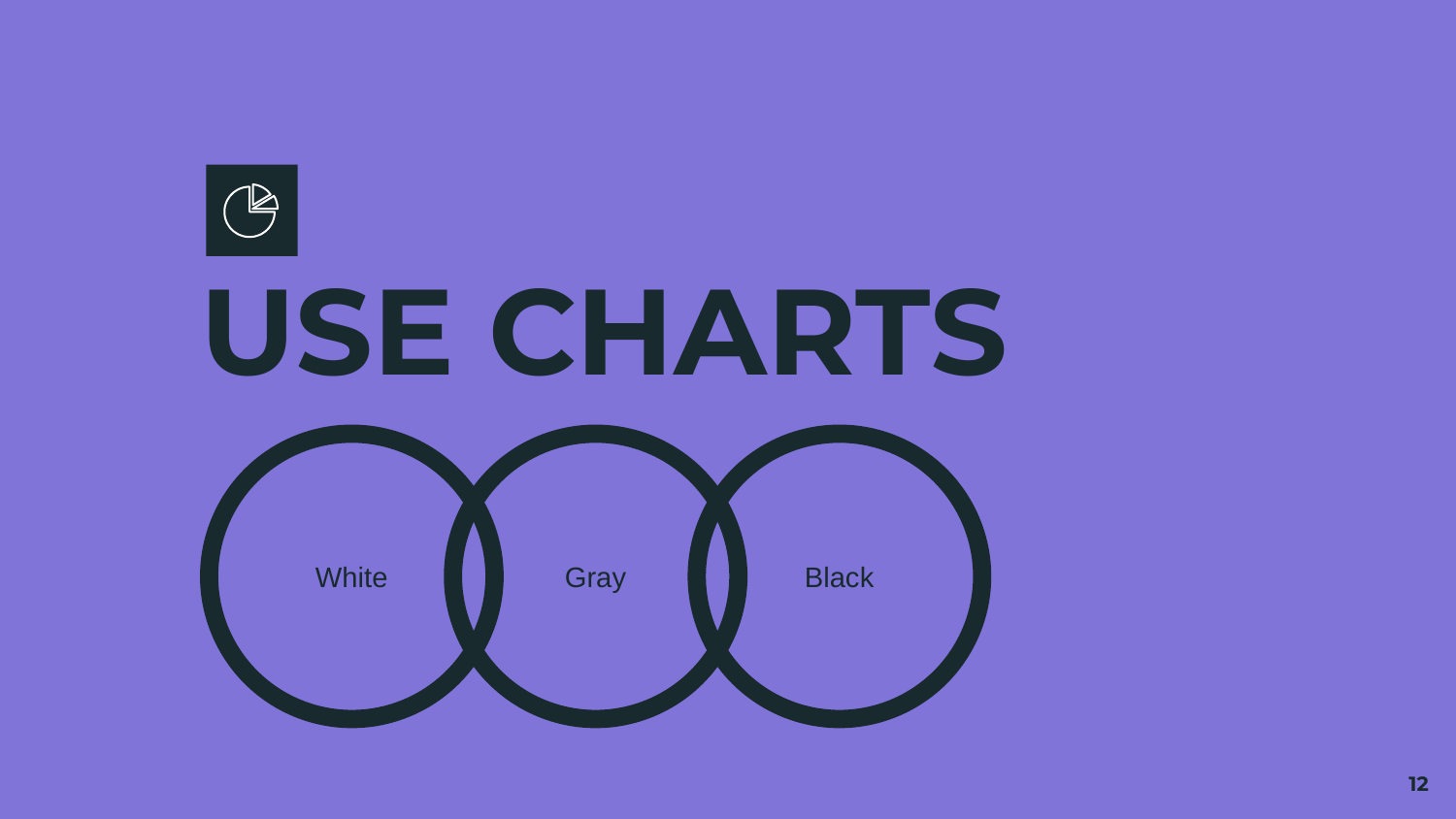

# USE CHARTS
White
Gray
Black
12